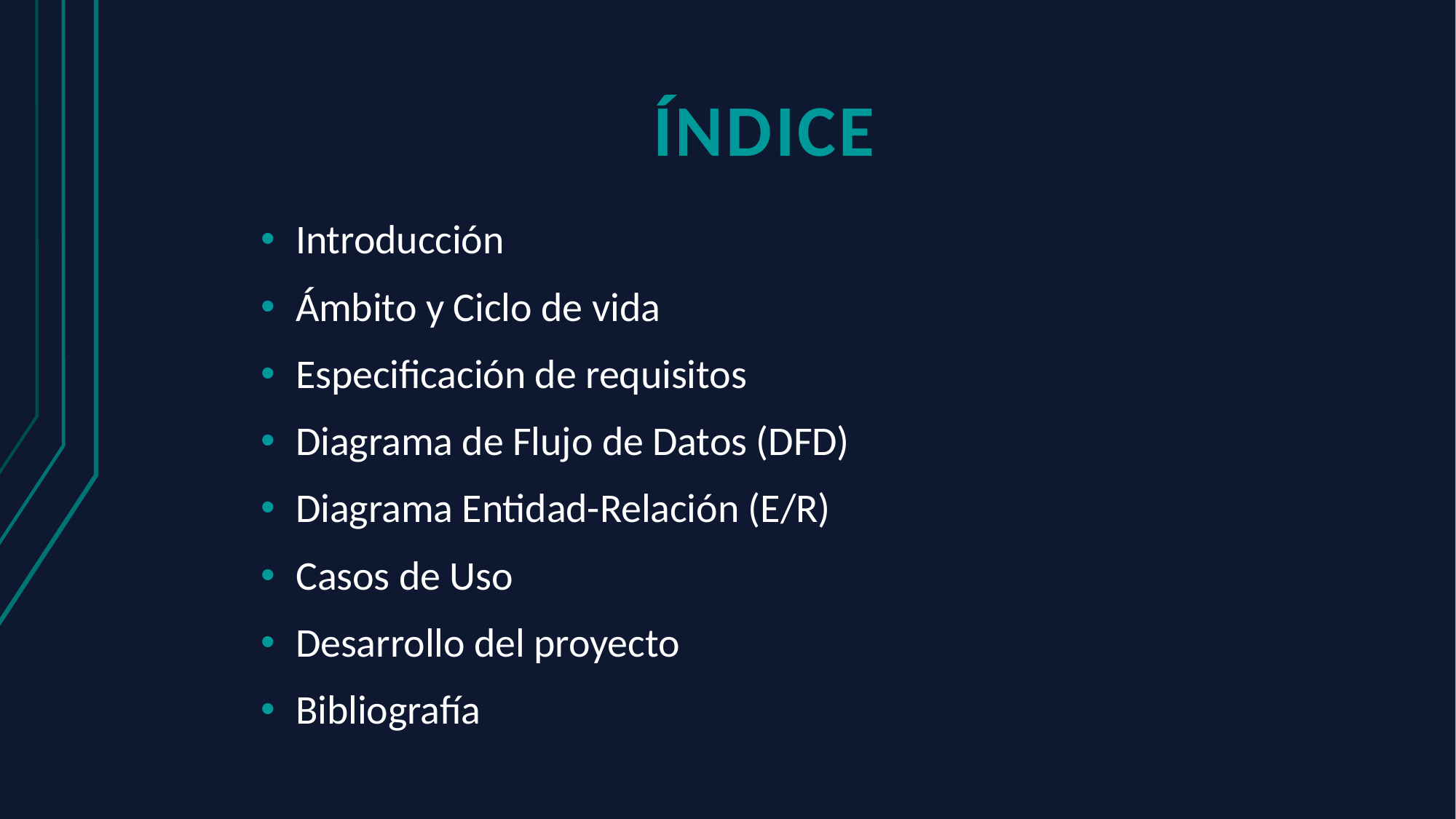

# Índice
Introducción
Ámbito y Ciclo de vida
Especificación de requisitos
Diagrama de Flujo de Datos (DFD)
Diagrama Entidad-Relación (E/R)
Casos de Uso
Desarrollo del proyecto
Bibliografía